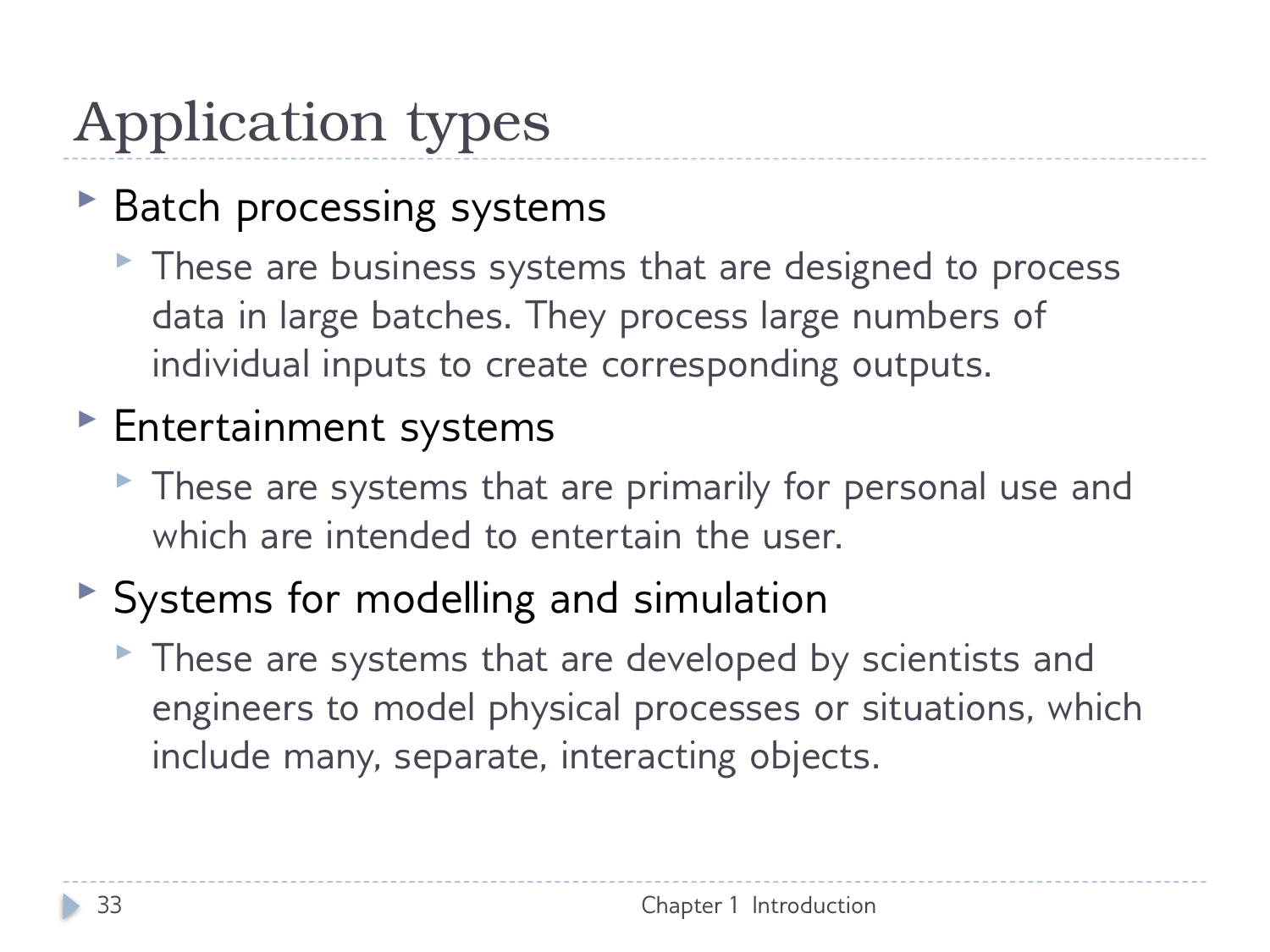

# Application types
Batch processing systems
These are business systems that are designed to process data in large batches. They process large numbers of individual inputs to create corresponding outputs.
Entertainment systems
These are systems that are primarily for personal use and which are intended to entertain the user.
Systems for modelling and simulation
These are systems that are developed by scientists and engineers to model physical processes or situations, which include many, separate, interacting objects.
33
Chapter 1  Introduction